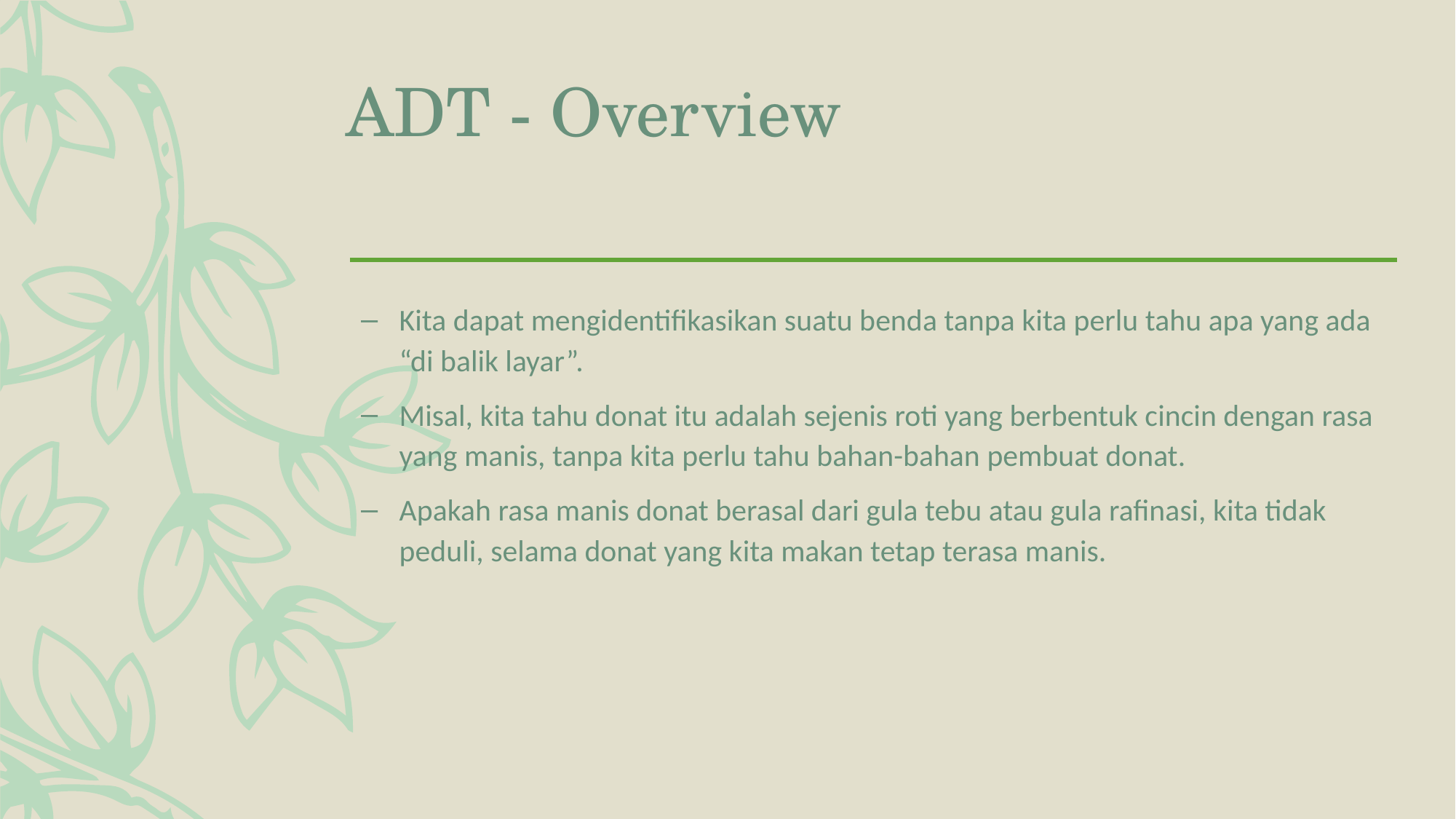

# ADT - Overview
Kita dapat mengidentifikasikan suatu benda tanpa kita perlu tahu apa yang ada “di balik layar”.
Misal, kita tahu donat itu adalah sejenis roti yang berbentuk cincin dengan rasa yang manis, tanpa kita perlu tahu bahan-bahan pembuat donat.
Apakah rasa manis donat berasal dari gula tebu atau gula rafinasi, kita tidak peduli, selama donat yang kita makan tetap terasa manis.